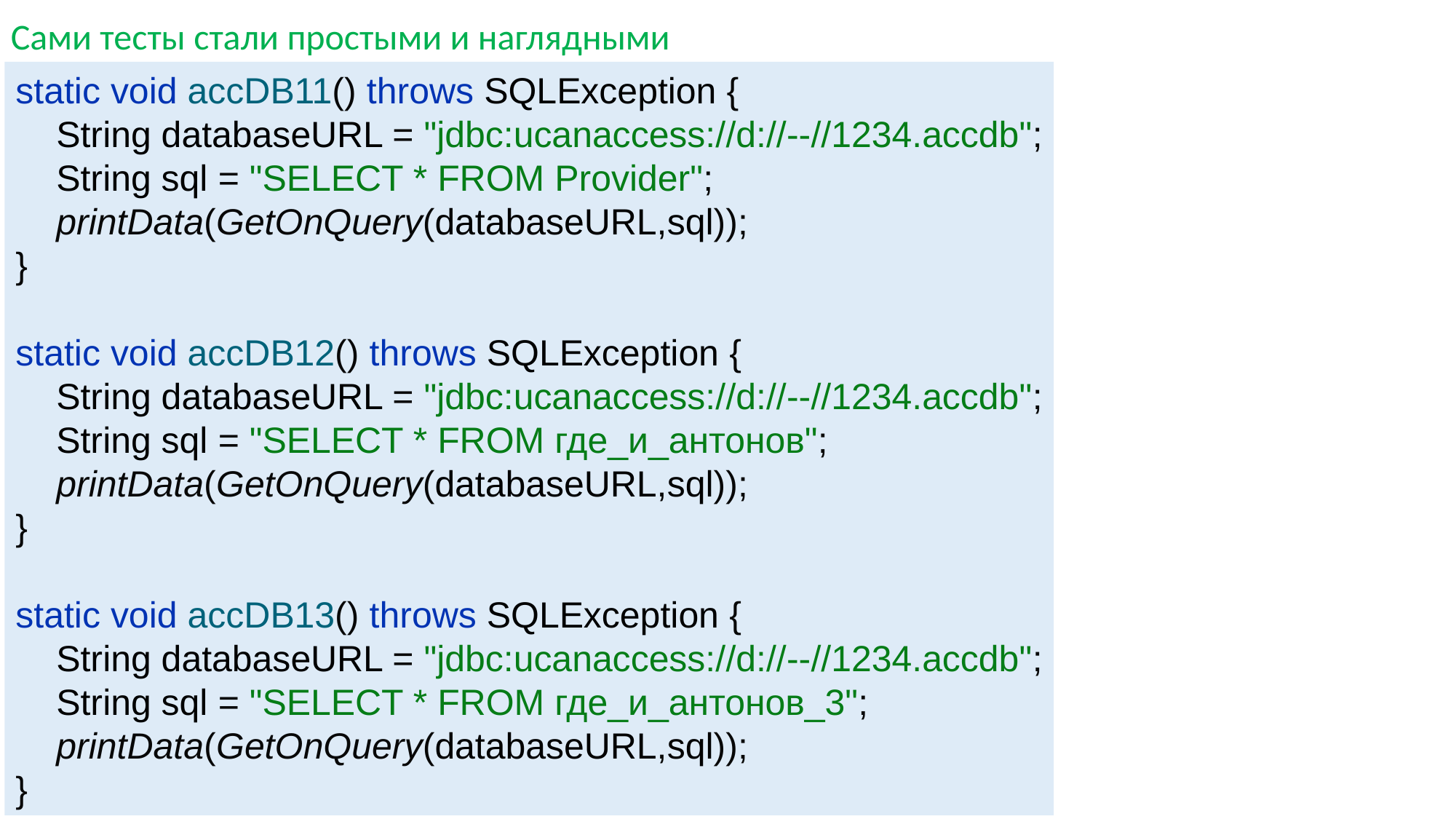

Сами тесты стали простыми и наглядными
static void accDB11() throws SQLException {
    String databaseURL = "jdbc:ucanaccess://d://--//1234.accdb";
    String sql = "SELECT * FROM Provider";
    printData(GetOnQuery(databaseURL,sql));
}
static void accDB12() throws SQLException {
    String databaseURL = "jdbc:ucanaccess://d://--//1234.accdb";
    String sql = "SELECT * FROM где_и_антонов";
    printData(GetOnQuery(databaseURL,sql));
}
static void accDB13() throws SQLException {
    String databaseURL = "jdbc:ucanaccess://d://--//1234.accdb";
    String sql = "SELECT * FROM где_и_антонов_3";
    printData(GetOnQuery(databaseURL,sql));
}